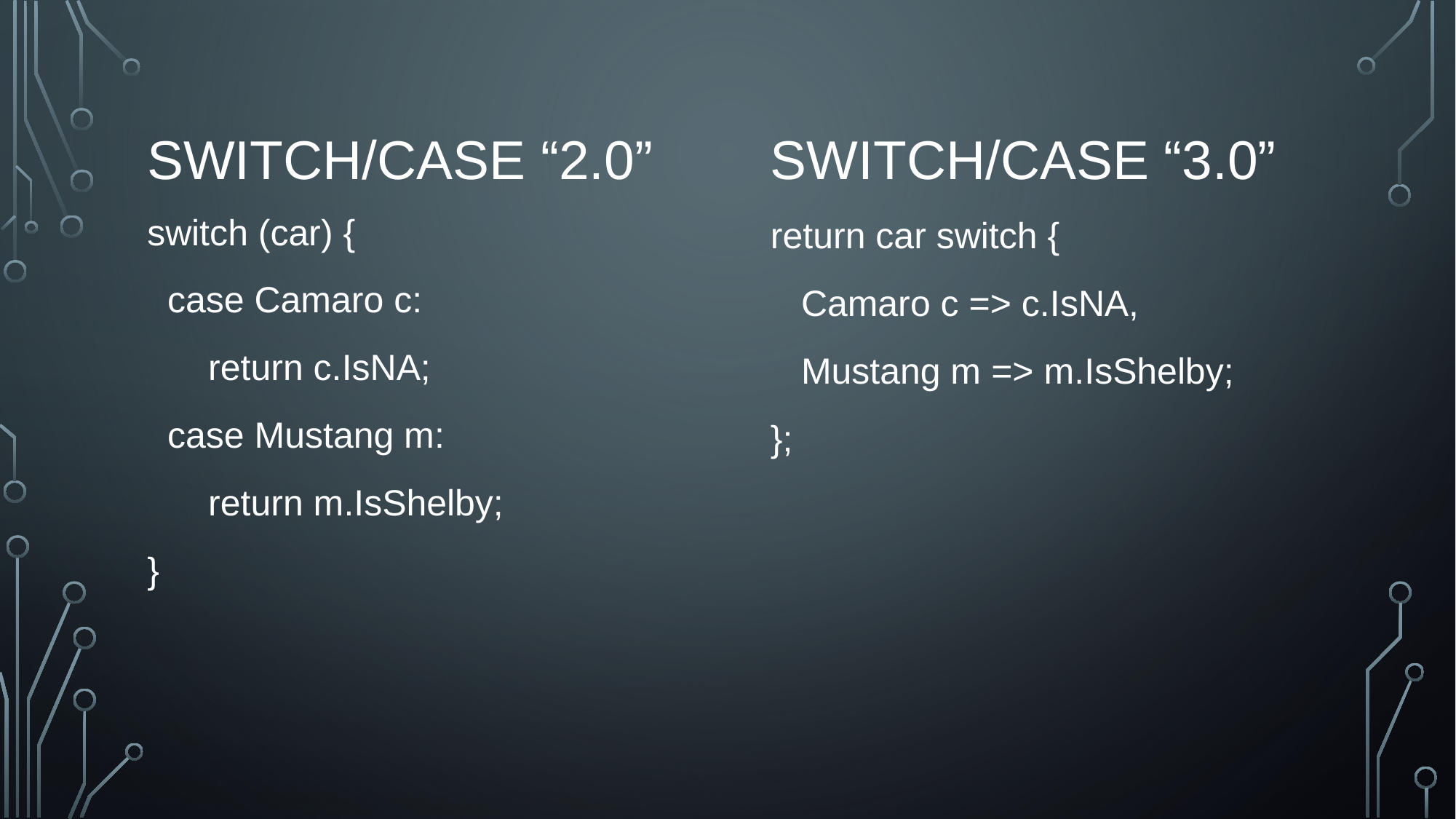

# Switch/case “2.0”
Switch/case “3.0”
switch (car) {
  case Camaro c:
      return c.IsNA;
  case Mustang m:
      return m.IsShelby;
}
return car switch {
   Camaro c => c.IsNA,
   Mustang m => m.IsShelby;
};